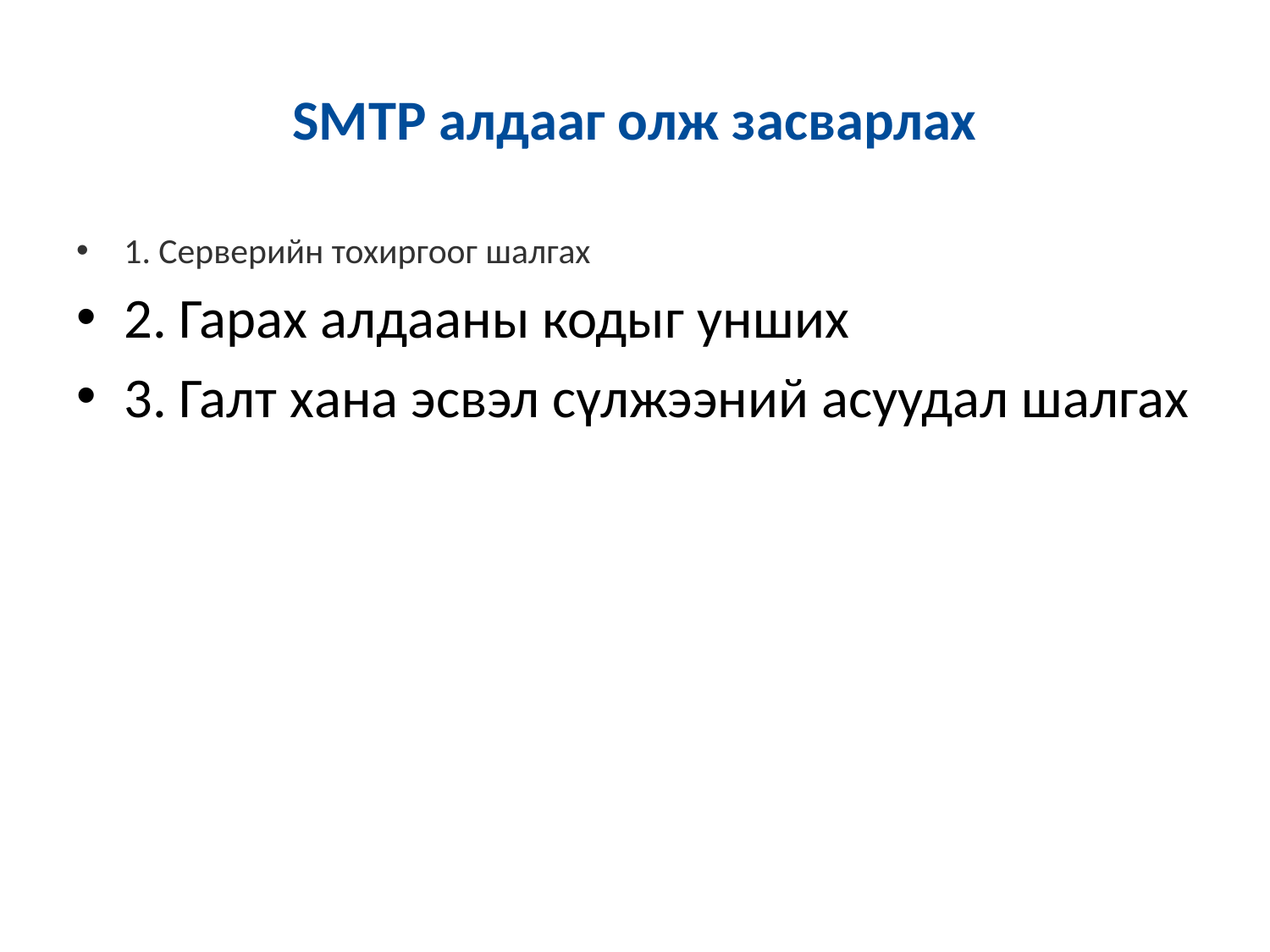

# SMTP алдааг олж засварлах
1. Серверийн тохиргоог шалгах
2. Гарах алдааны кодыг унших
3. Галт хана эсвэл сүлжээний асуудал шалгах